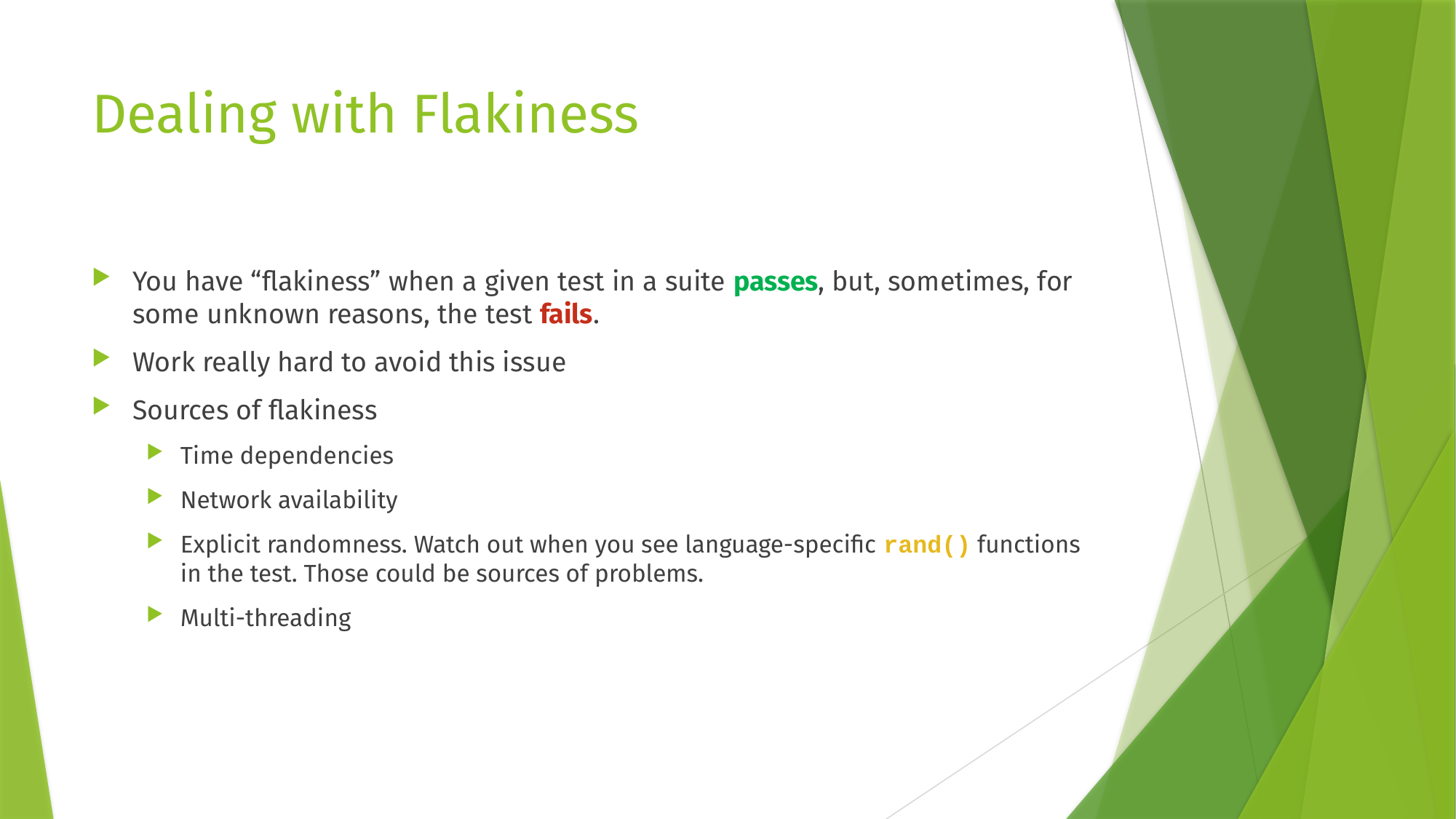

# Dealing with Flakiness
You have “flakiness” when a given test in a suite passes, but, sometimes, for some unknown reasons, the test fails.
Work really hard to avoid this issue
Sources of flakiness
Time dependencies
Network availability
Explicit randomness. Watch out when you see language-specific rand() functions in the test. Those could be sources of problems.
Multi-threading